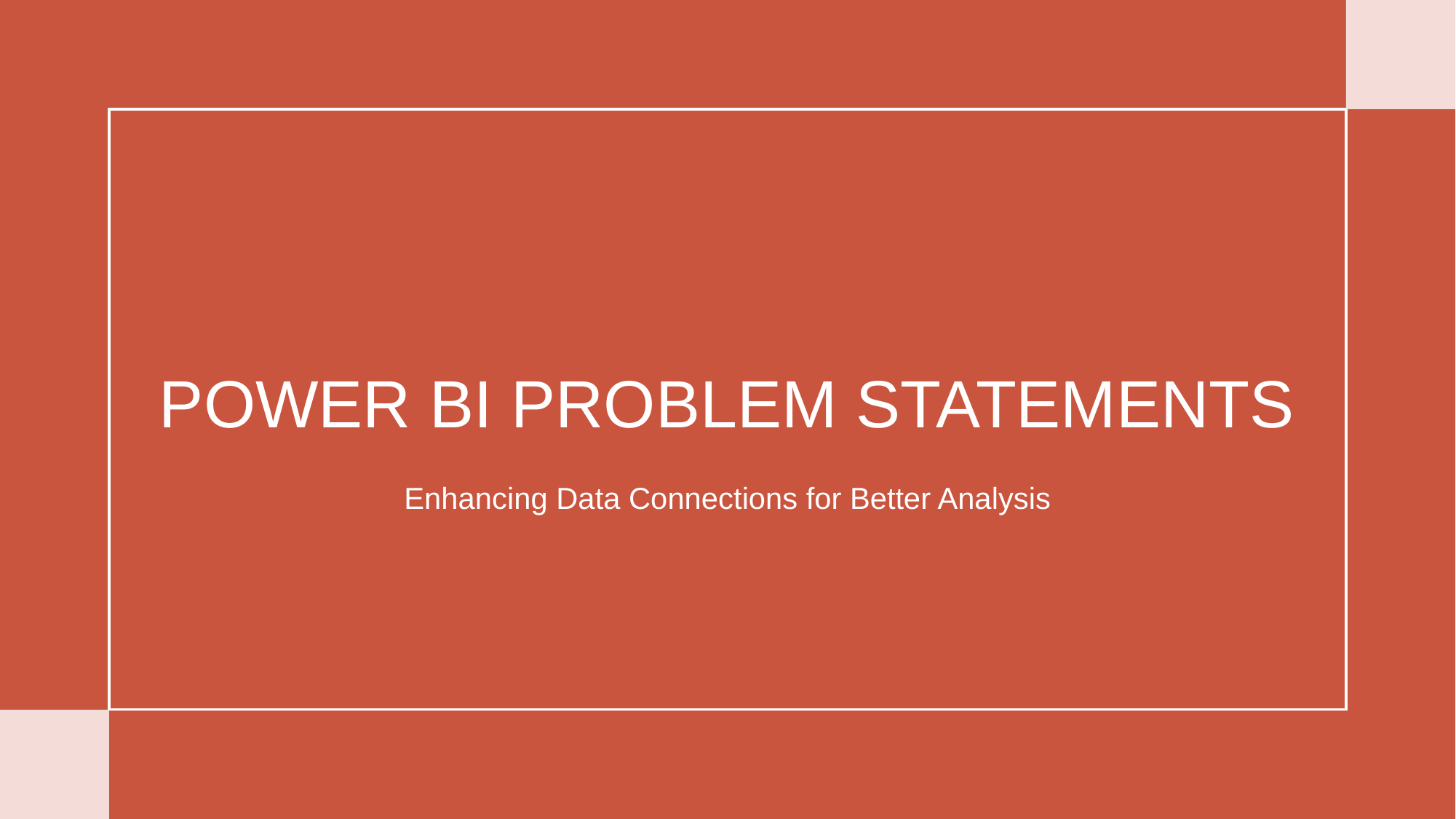

# POWER BI PROBLEM STATEMENTS
Enhancing Data Connections for Better Analysis